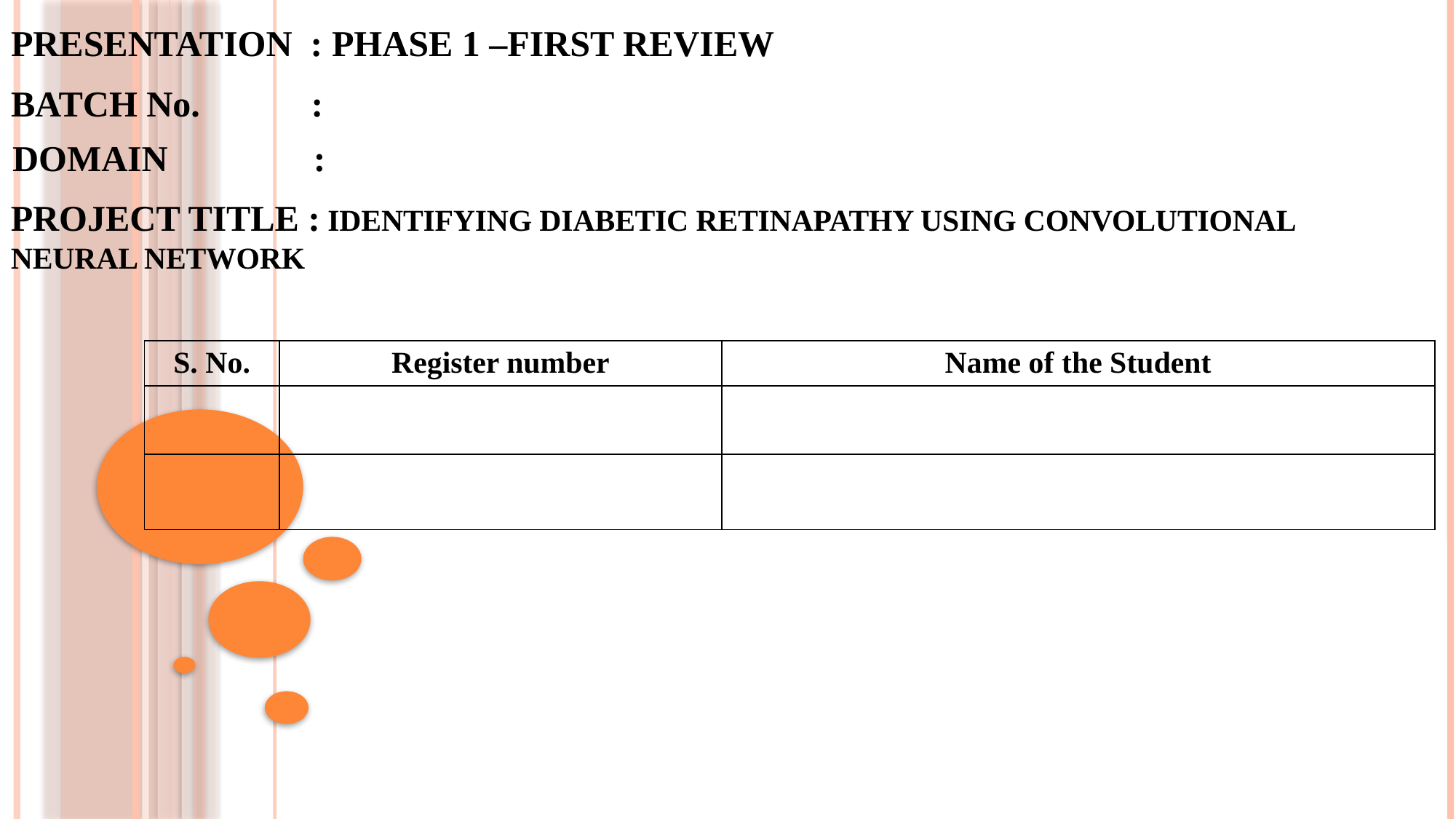

PRESENTATION  : PHASE 1 –FIRST REVIEW
BATCH No. 	         :
DOMAIN                :
PROJECT TITLE : IDENTIFYING DIABETIC RETINAPATHY USING CONVOLUTIONAL NEURAL NETWORK
| S. No. | Register number | Name of the Student |
| --- | --- | --- |
|  |  |  |
|  |  |  |
1